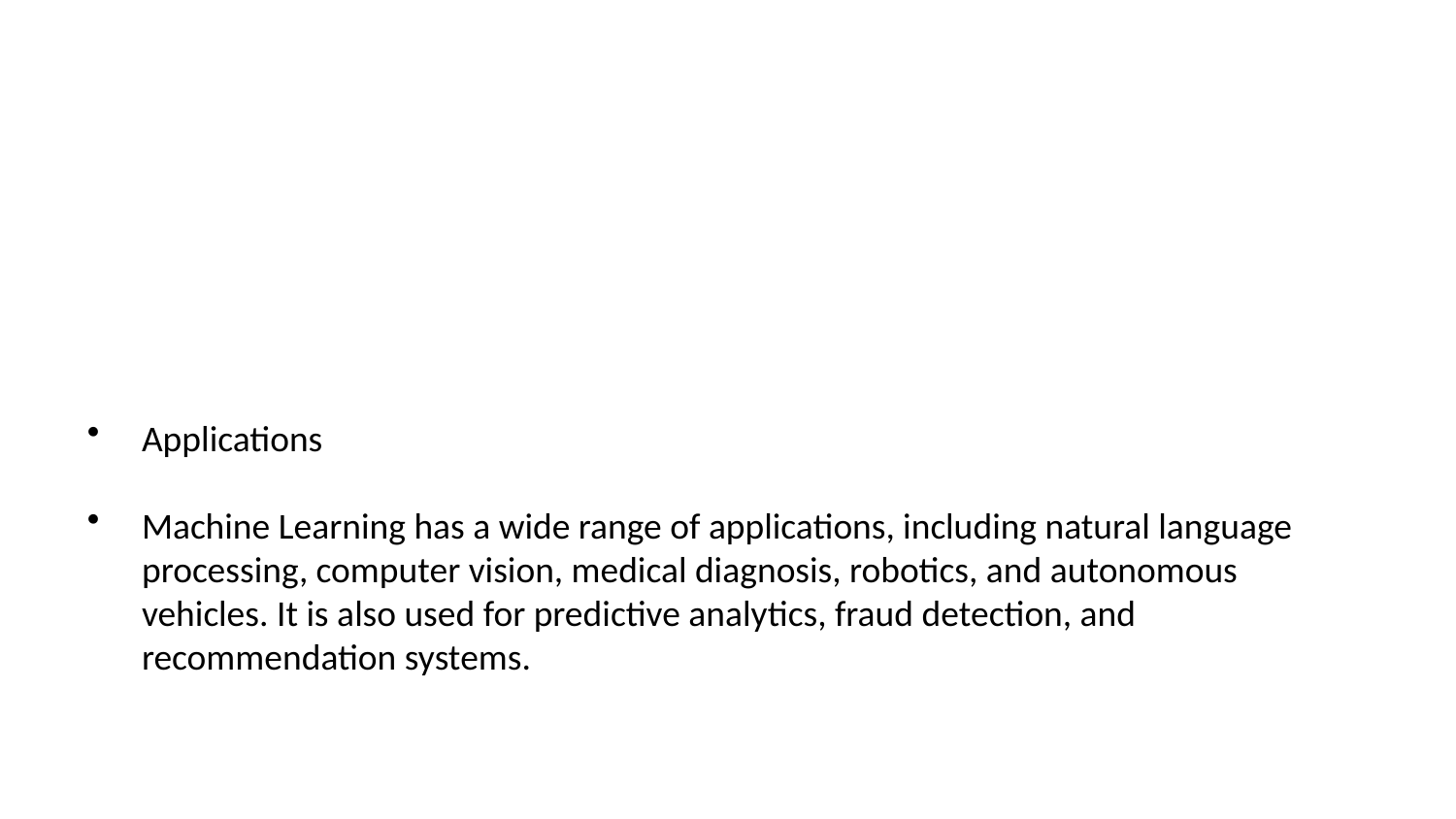

Applications

Machine Learning has a wide range of applications, including natural language processing, computer vision, medical diagnosis, robotics, and autonomous vehicles. It is also used for predictive analytics, fraud detection, and recommendation systems.